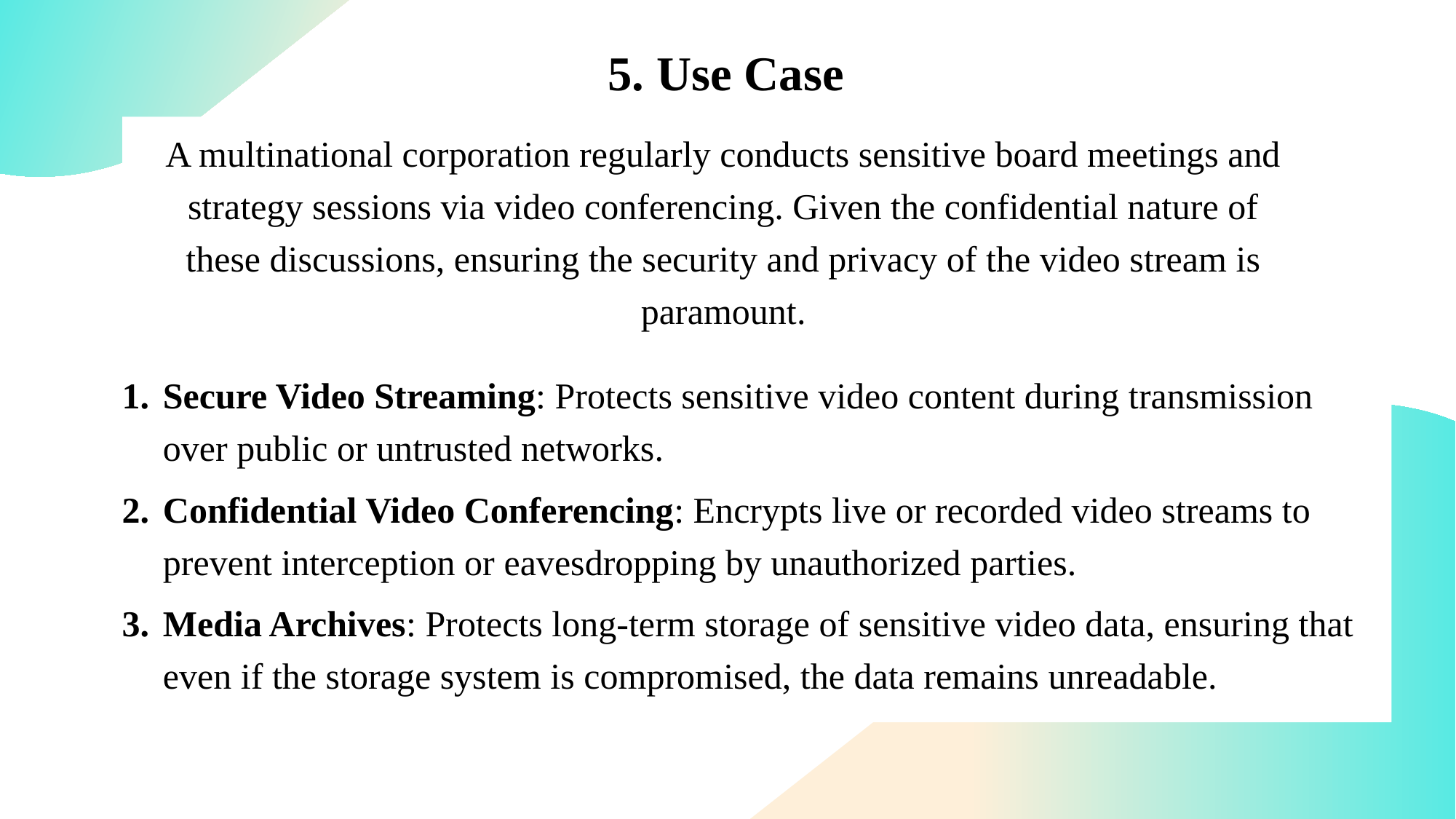

The cryptographic solution proposed aims to elevate the data security by implementing a system that uses the encryption models as per the file types.

5. Use Case
A multinational corporation regularly conducts sensitive board meetings and strategy sessions via video conferencing. Given the confidential nature of these discussions, ensuring the security and privacy of the video stream is paramount.
Secure Video Streaming: Protects sensitive video content during transmission over public or untrusted networks.
Confidential Video Conferencing: Encrypts live or recorded video streams to prevent interception or eavesdropping by unauthorized parties.
Media Archives: Protects long-term storage of sensitive video data, ensuring that even if the storage system is compromised, the data remains unreadable.